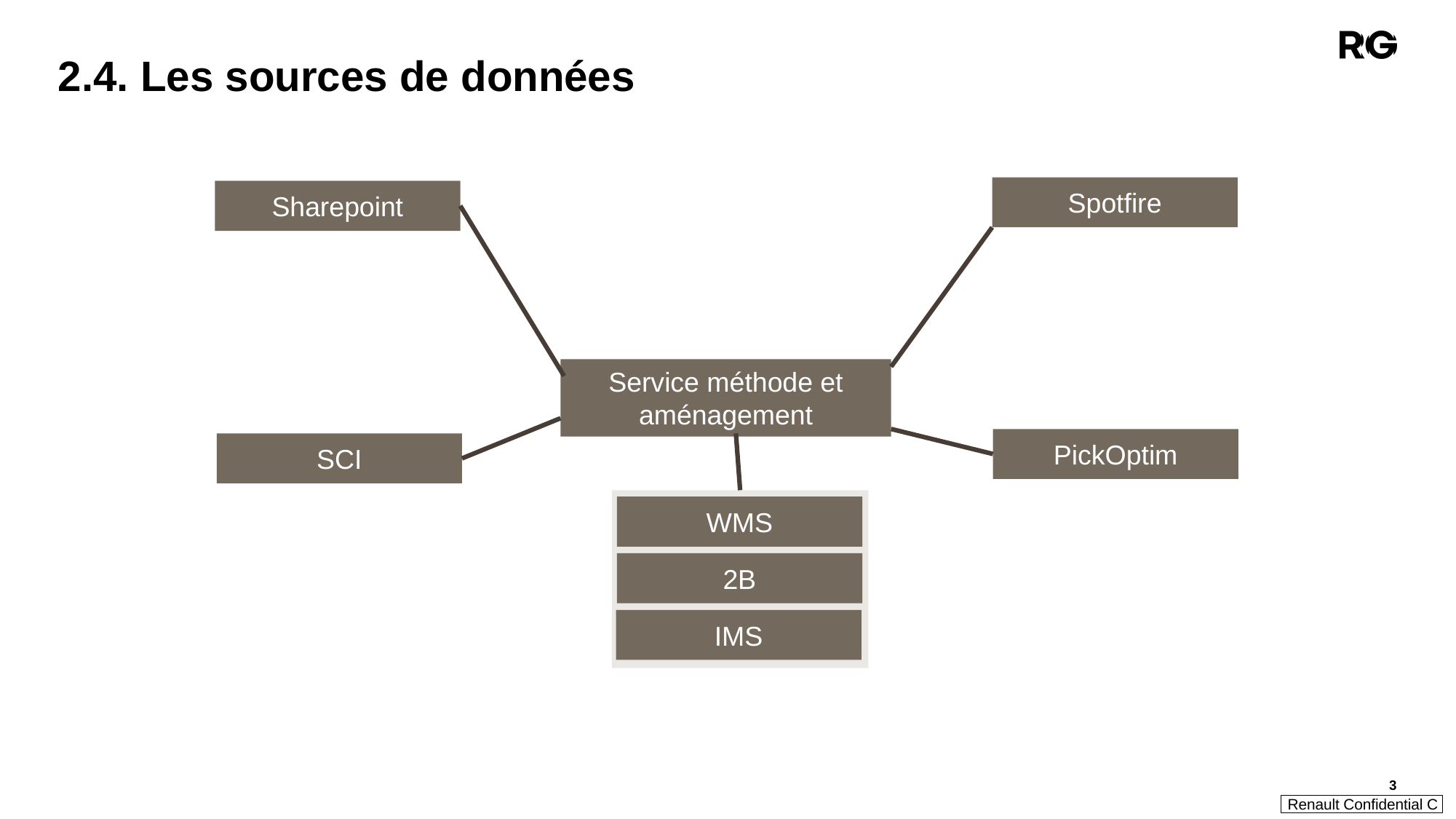

2.4. Les sources de données
Spotfire
Sharepoint
Service méthode et aménagement
PickOptim
SCI

WMS
2B
IMS